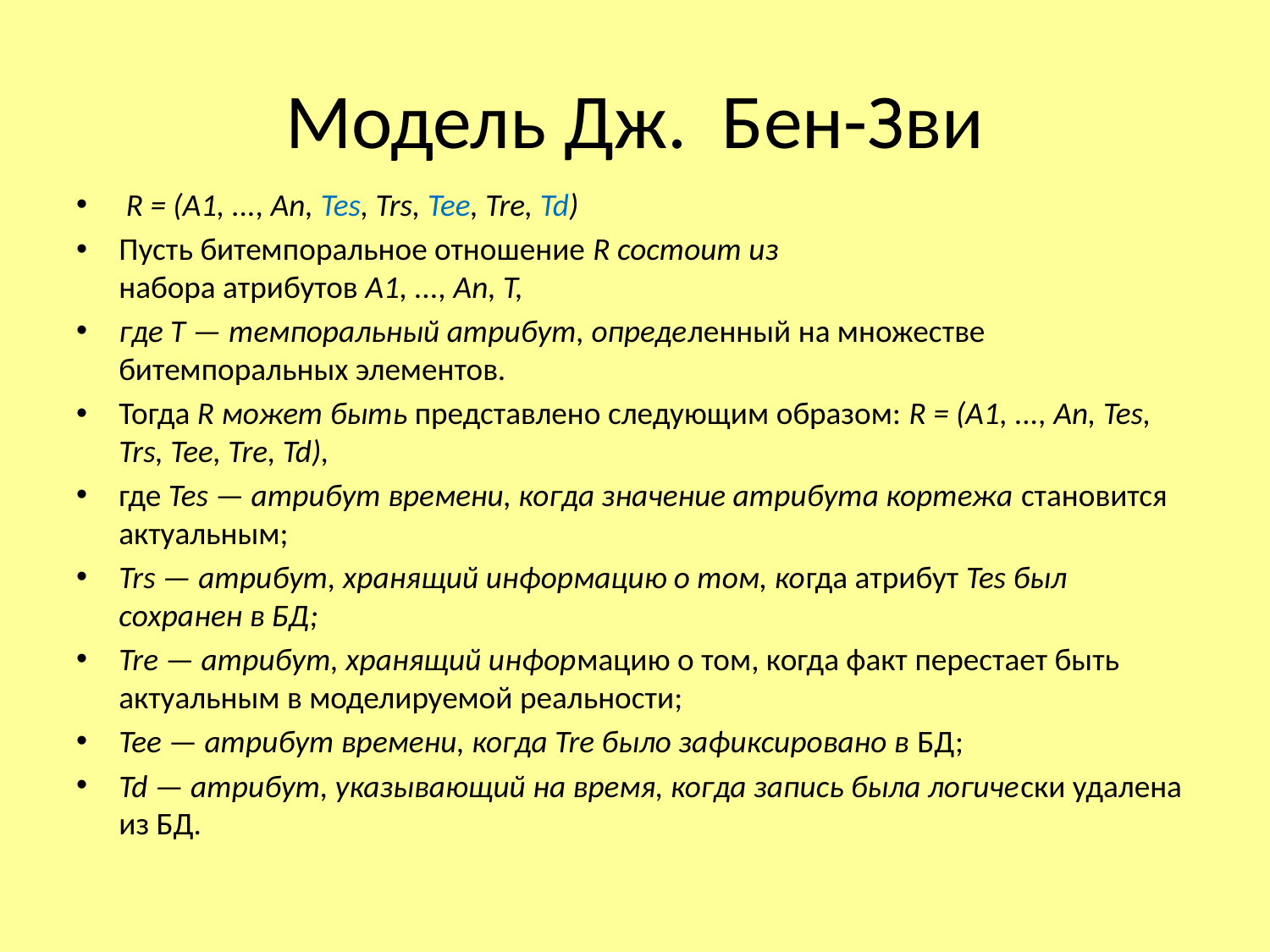

# Модель Дж.  Бен-Зви
 R = (А1, ..., Аn, Tes, Trs, Tee, Tre, Td)
Пусть битемпоральное отношение R состоит из
набора атрибутов А1, ..., Аn, T,
где Т — темпоральный атрибут, определенный на множестве битемпоральных элементов.
Тогда R может быть представлено следующим образом: R = (А1, ..., Аn, Tes, Trs, Tee, Tre, Td),
где Tes — атрибут времени, когда значение атрибута кортежа становится актуальным;
Trs — атрибут, хранящий информацию о том, когда атрибут Tes был сохранен в БД;
Tre — атрибут, хранящий информацию о том, когда факт перестает быть актуальным в моделируемой реальности;
Tee — атрибут времени, когда Tre было зафиксировано в БД;
Td — атрибут, указывающий на время, когда запись была логически удалена из БД.